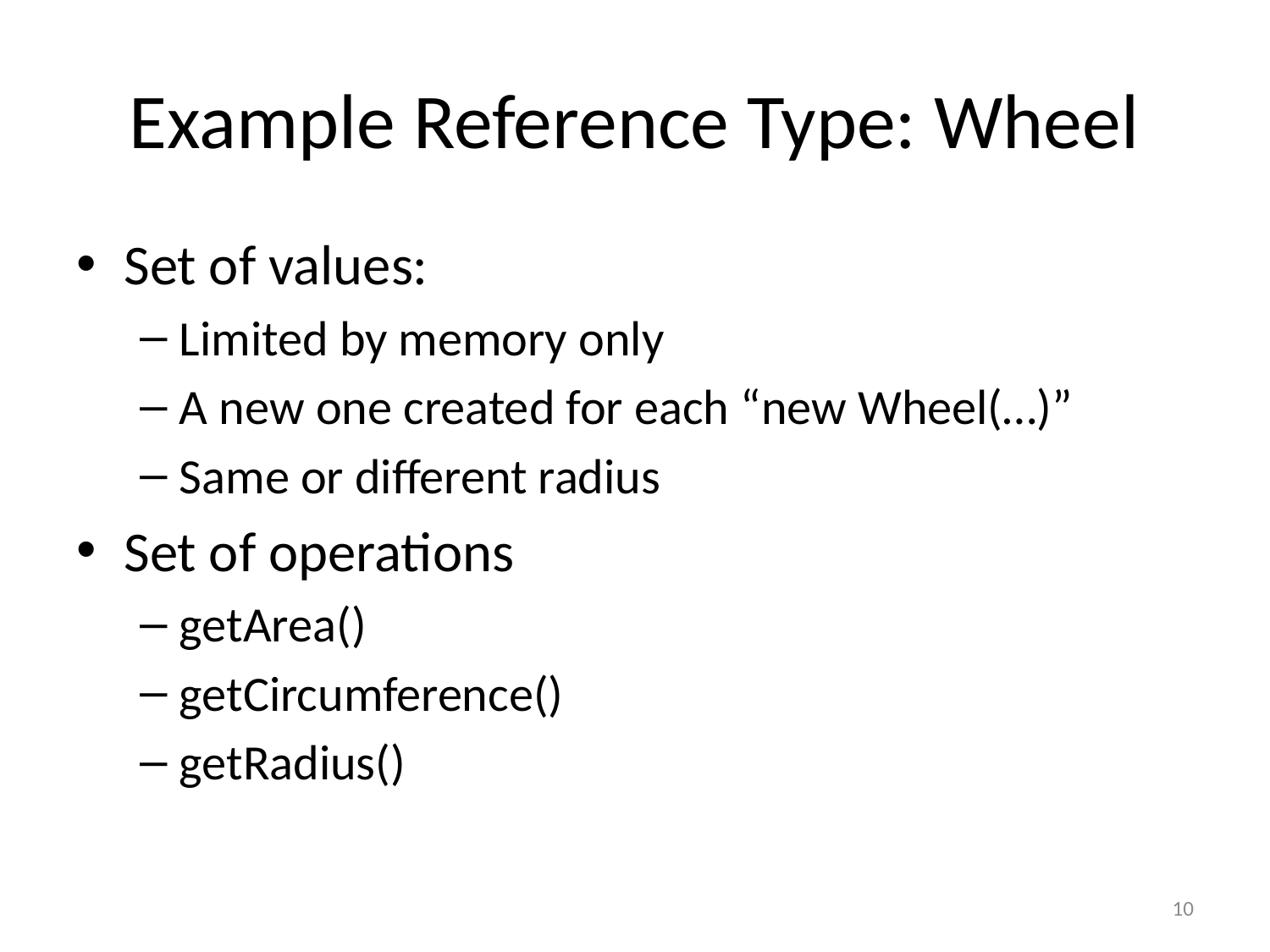

# Example Reference Type: Wheel
Set of values:
Limited by memory only
A new one created for each “new Wheel(…)”
Same or different radius
Set of operations
getArea()
getCircumference()
getRadius()
10